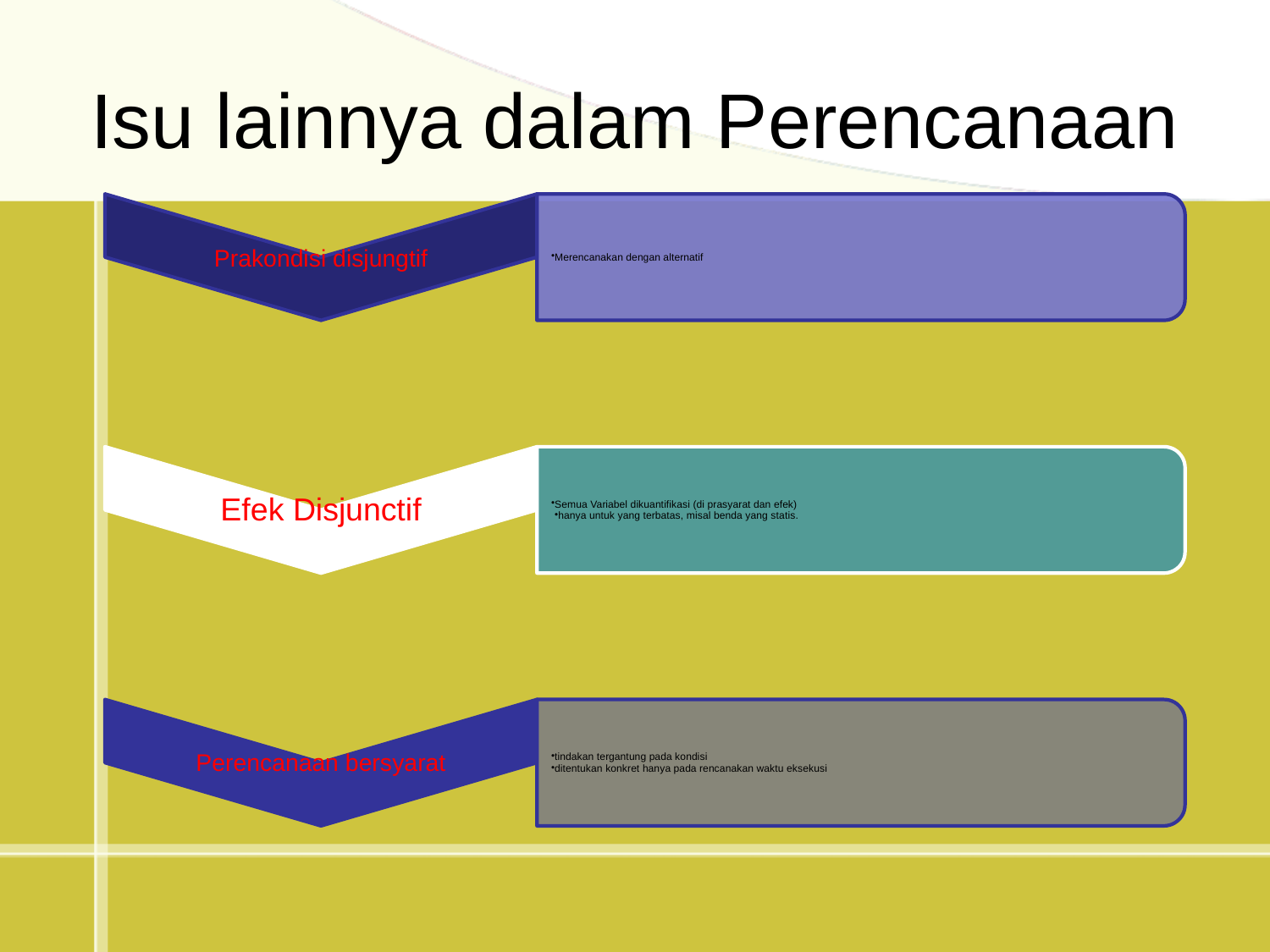

# Isu lainnya dalam Perencanaan
Prakondisi disjungtif
Efek Disjunctif
Perencanaan bersyarat
Merencanakan dengan alternatif
Semua Variabel dikuantifikasi (di prasyarat dan efek)
hanya untuk yang terbatas, misal benda yang statis.
tindakan tergantung pada kondisi
ditentukan konkret hanya pada rencanakan waktu eksekusi